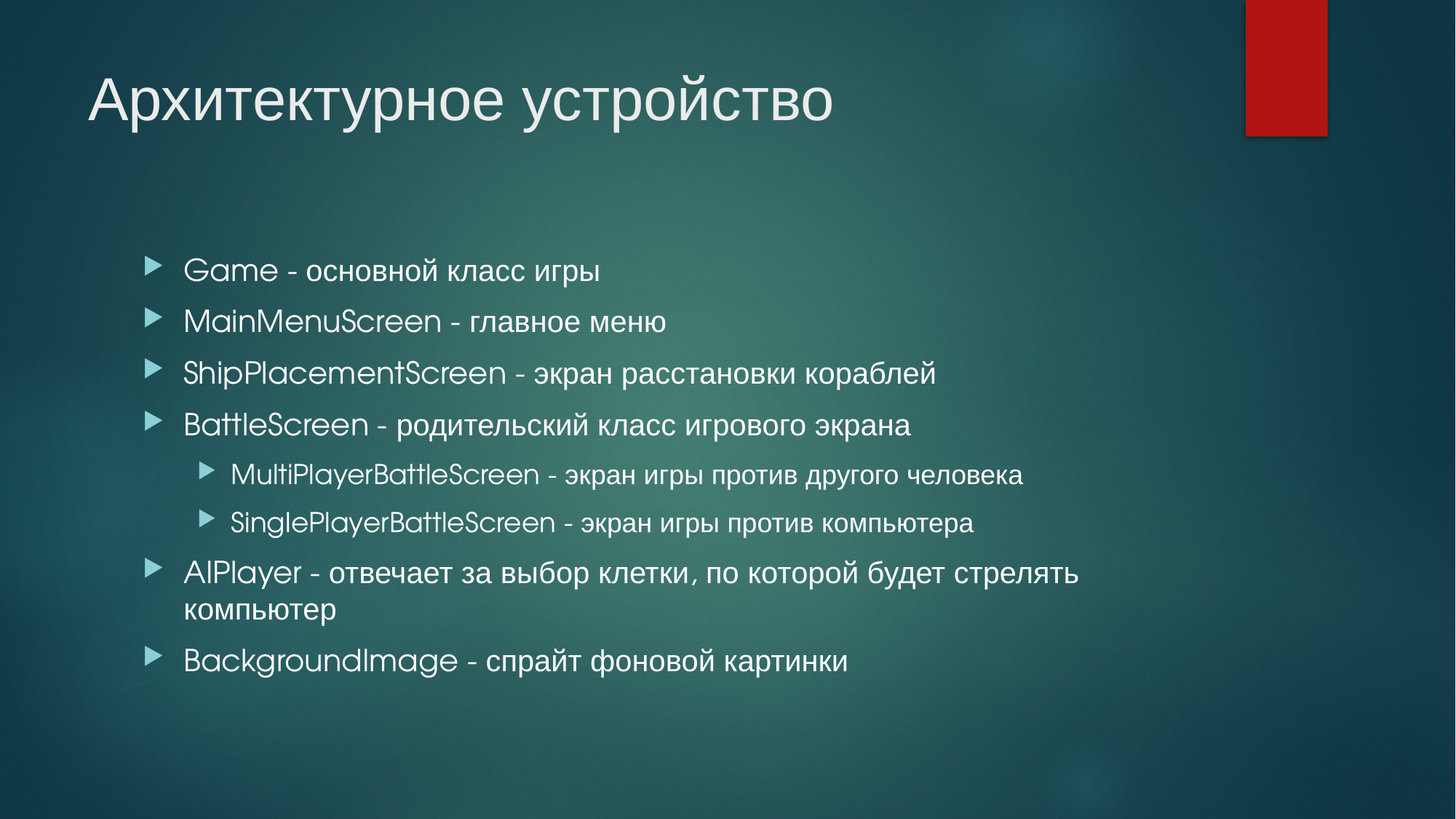

# Архитектурное устройство
Game - основной класс игры
MainMenuScreen - главное меню
ShipPlacementScreen - экран расстановки кораблей
BattleScreen - родительский класс игрового экрана
MultiPlayerBattleScreen - экран игры против другого человека
SinglePlayerBattleScreen - экран игры против компьютера
AIPlayer - отвечает за выбор клетки, по которой будет стрелять компьютер
BackgroundImage - спрайт фоновой картинки